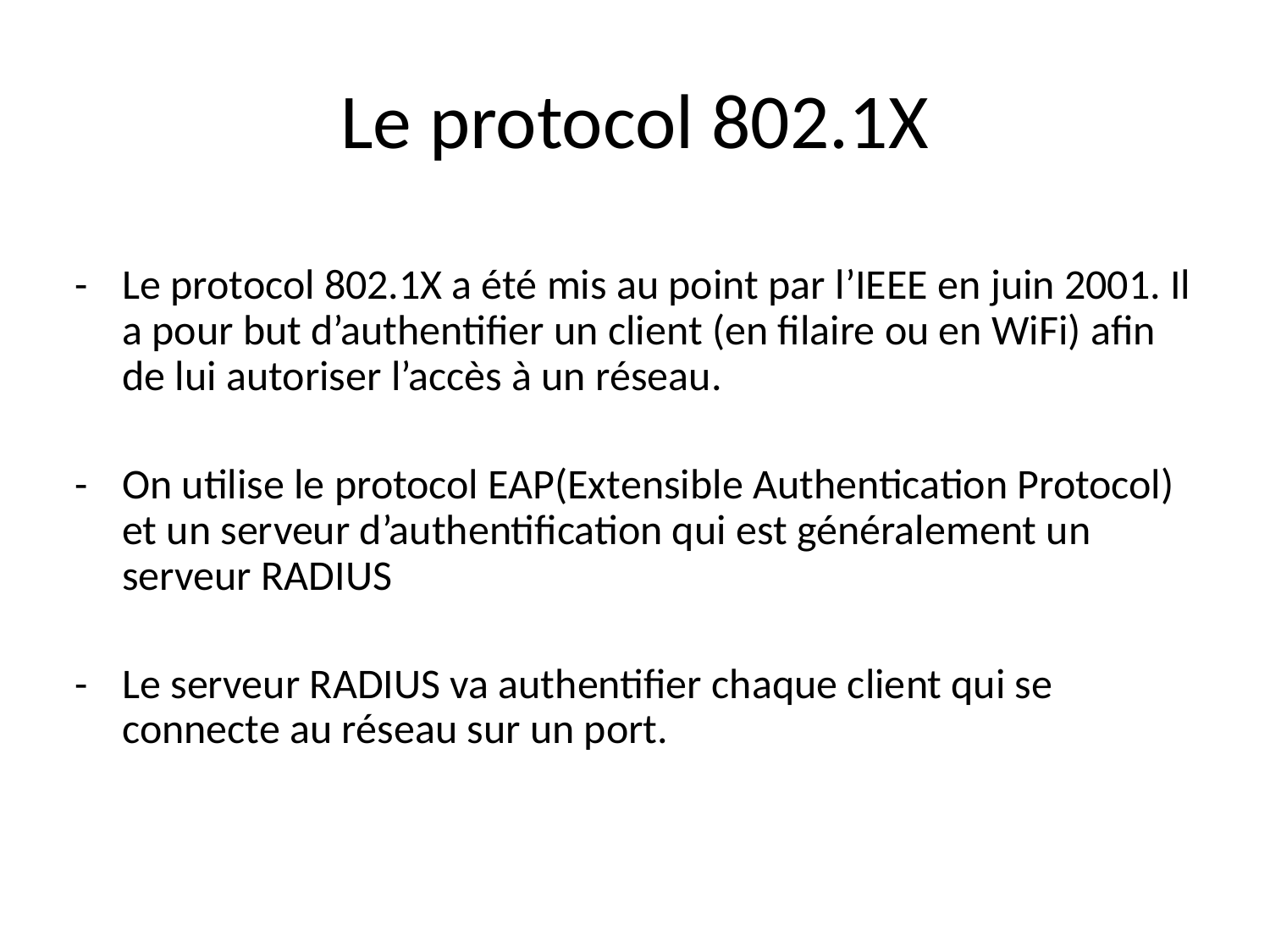

# Le protocol 802.1X
- 	Le protocol 802.1X a été mis au point par l’IEEE en juin 2001. Il a pour but d’authentifier un client (en filaire ou en WiFi) afin de lui autoriser l’accès à un réseau.

-	On utilise le protocol EAP(Extensible Authentication Protocol) et un serveur d’authentification qui est généralement un serveur RADIUS

-	Le serveur RADIUS va authentifier chaque client qui se connecte au réseau sur un port.